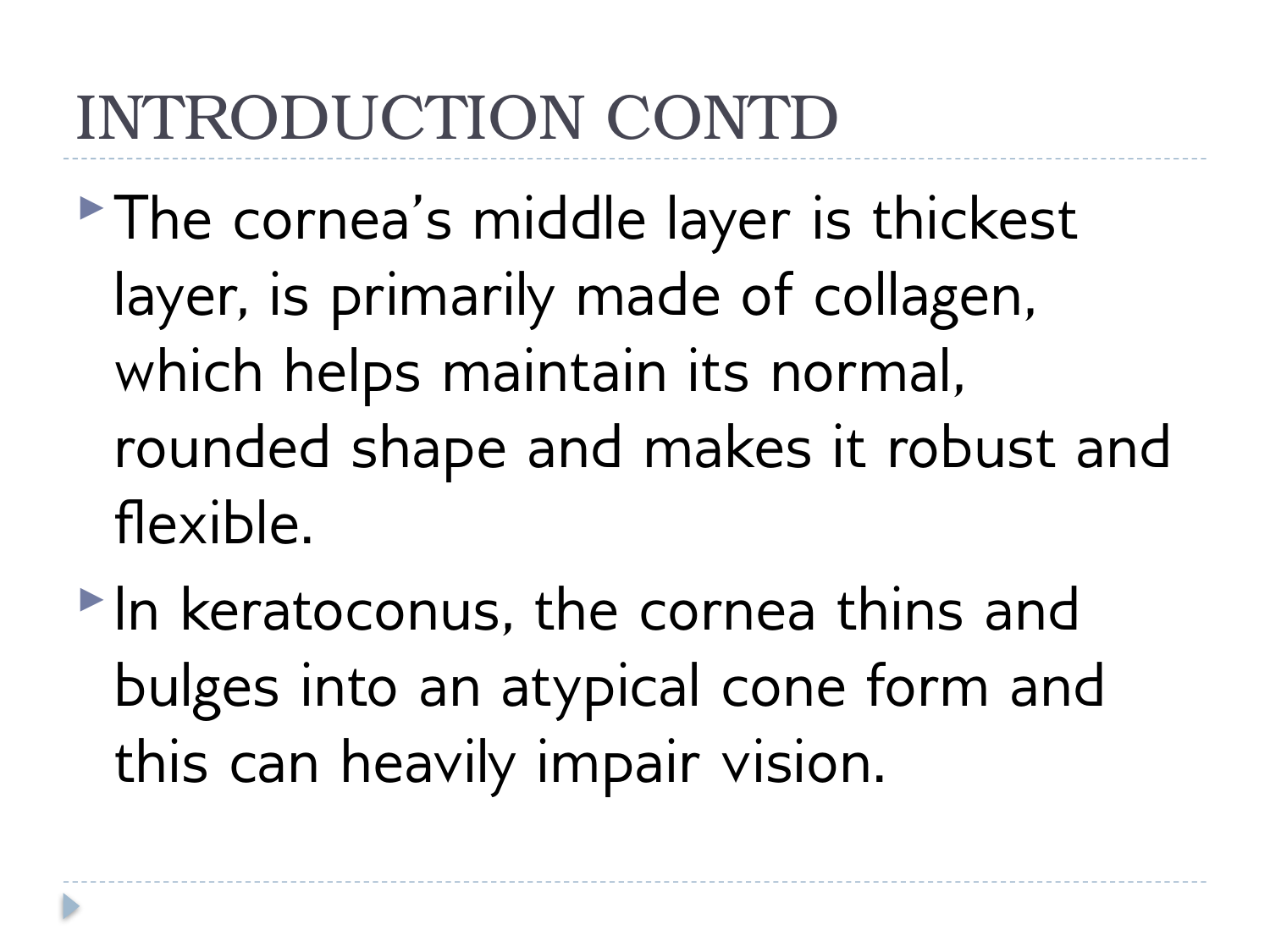

# INTRODUCTION CONTD
The cornea’s middle layer is thickest layer, is primarily made of collagen, which helps maintain its normal, rounded shape and makes it robust and flexible.
In keratoconus, the cornea thins and bulges into an atypical cone form and this can heavily impair vision.